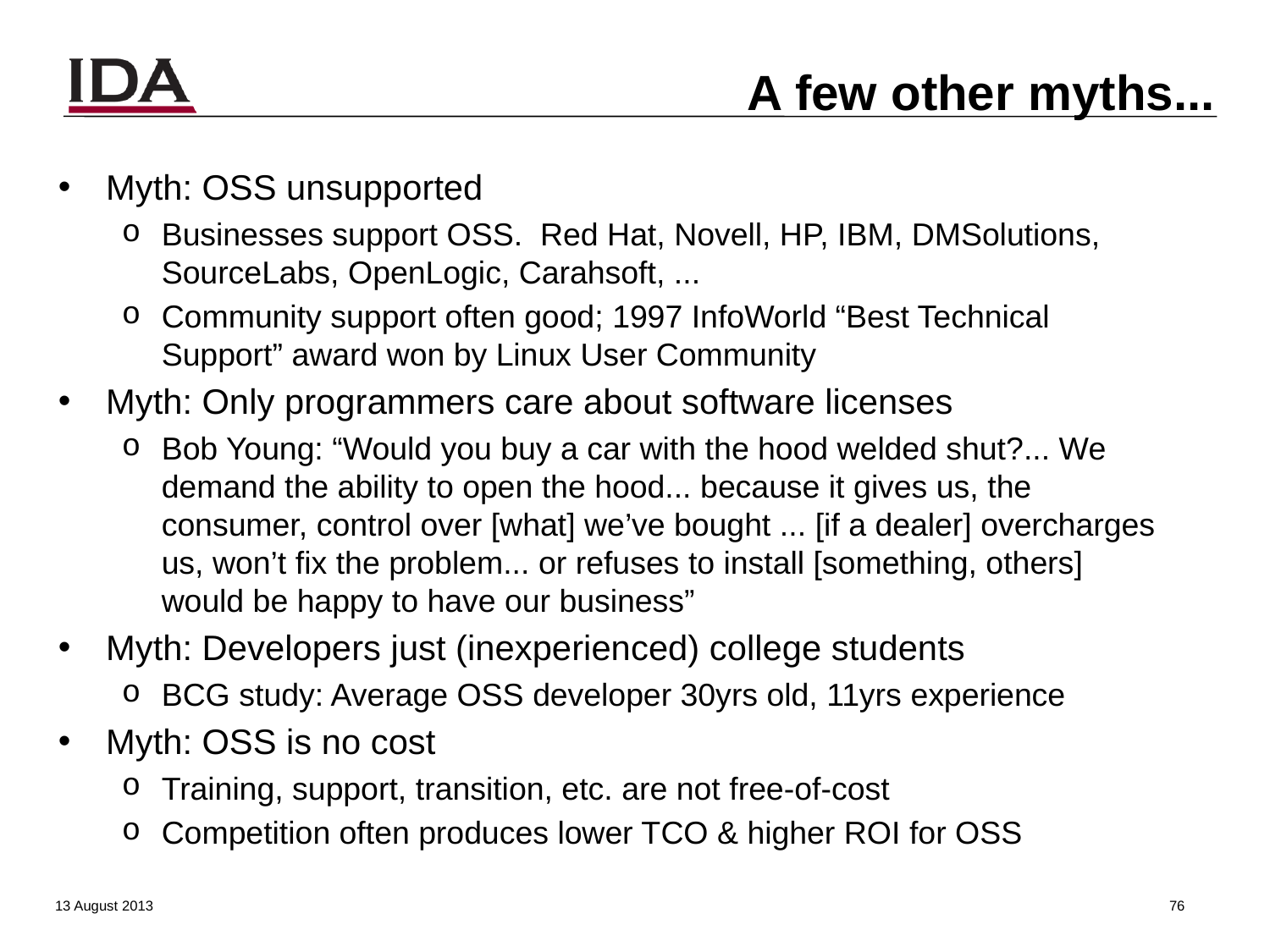

# A few other myths...
Myth: OSS unsupported
Businesses support OSS.  Red Hat, Novell, HP, IBM, DMSolutions, SourceLabs, OpenLogic, Carahsoft, ...
Community support often good; 1997 InfoWorld “Best Technical Support” award won by Linux User Community
Myth: Only programmers care about software licenses
Bob Young: “Would you buy a car with the hood welded shut?... We demand the ability to open the hood... because it gives us, the consumer, control over [what] we’ve bought ... [if a dealer] overcharges us, won’t fix the problem... or refuses to install [something, others] would be happy to have our business”
Myth: Developers just (inexperienced) college students
BCG study: Average OSS developer 30yrs old, 11yrs experience
Myth: OSS is no cost
Training, support, transition, etc. are not free-of-cost
Competition often produces lower TCO & higher ROI for OSS

13 August 2013
76